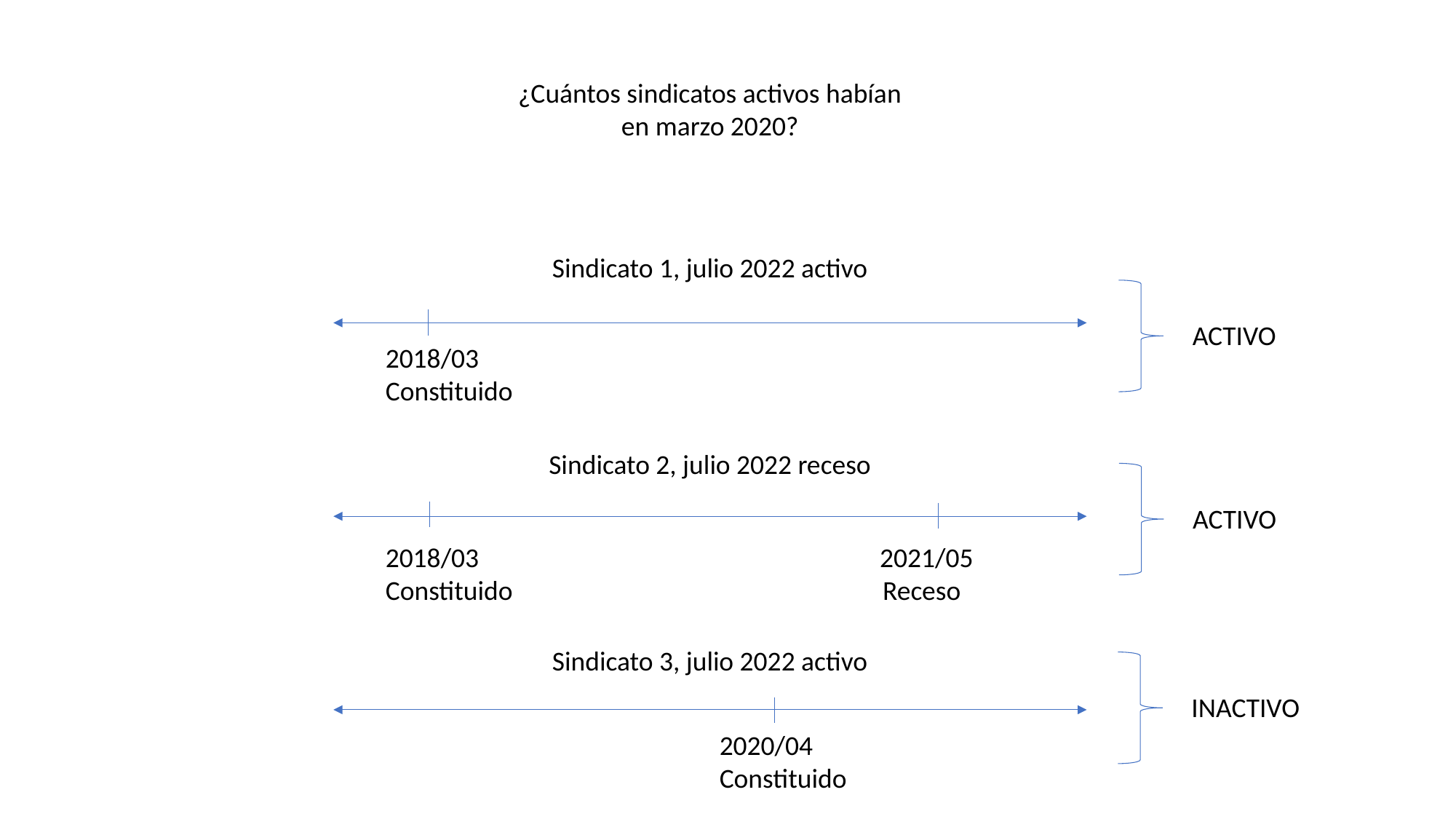

¿Cuántos sindicatos activos habían en marzo 2020?

Sindicato 1, julio 2022 activo

Sindicato 2, julio 2022 receso

Sindicato 3, julio 2022 activo

ACTIVO
2018/03
Constituido

ACTIVO
2018/03                                                                 2021/05
Constituido                                                            Receso

INACTIVO
                                                      2020/04
                                                      Constituido